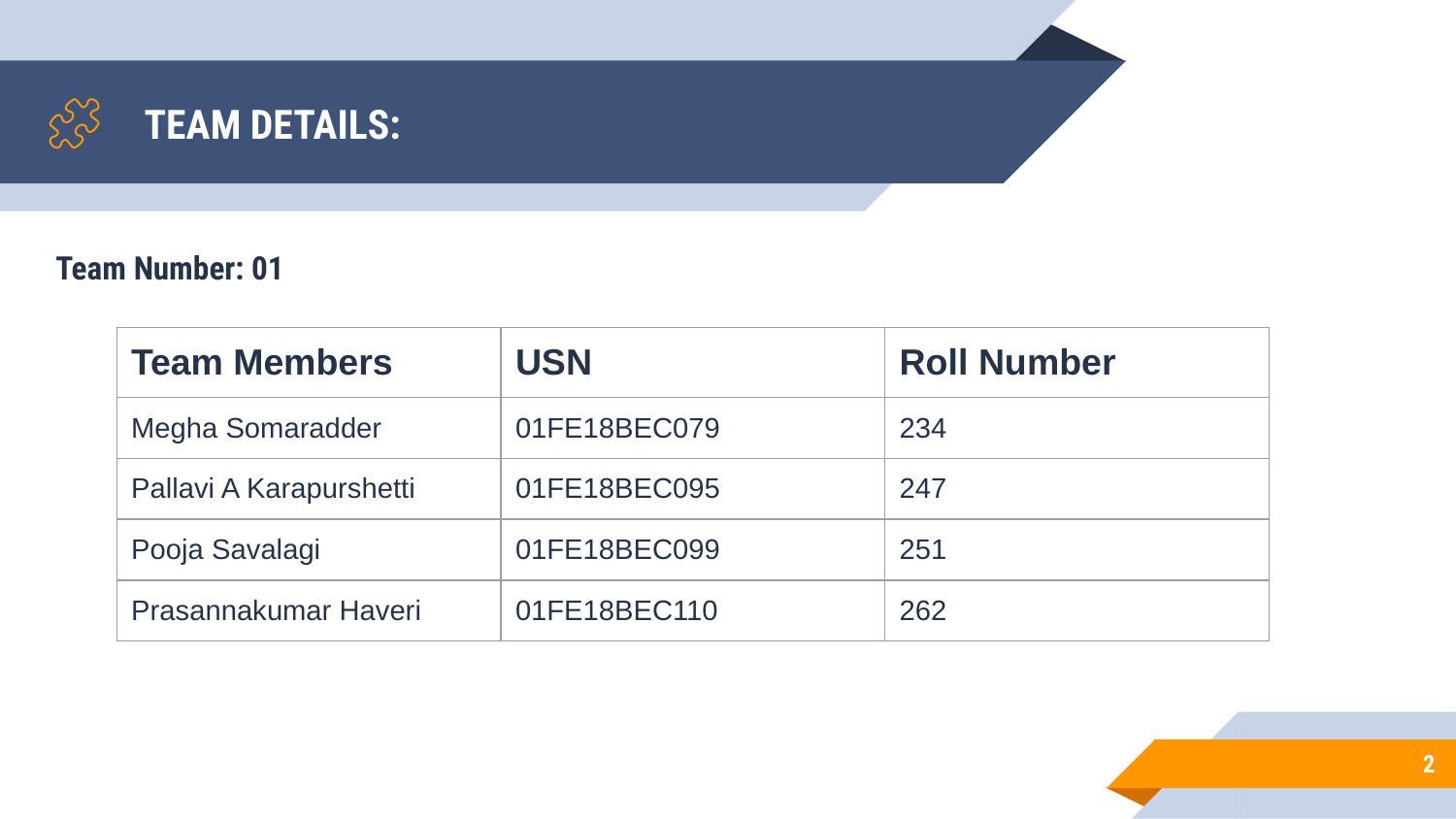

# TEAM DETAILS:

Team Number: 01
| Team Members | USN | Roll Number |
| --- | --- | --- |
| Megha Somaradder | 01FE18BEC079 | 234 |
| Pallavi A Karapurshetti | 01FE18BEC095 | 247 |
| Pooja Savalagi | 01FE18BEC099 | 251 |
| Prasannakumar Haveri | 01FE18BEC110 | 262 |

2